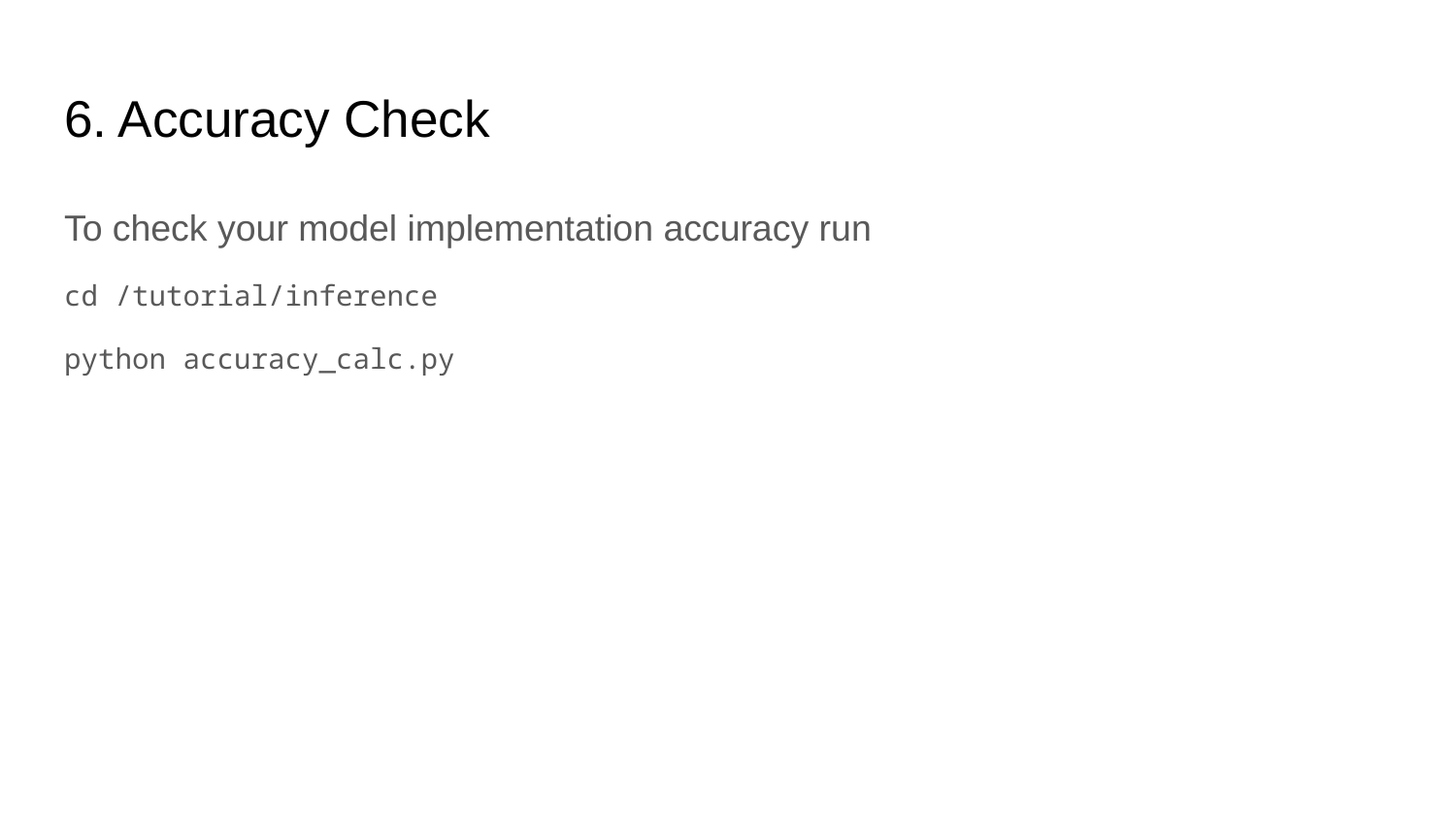

# 6. Accuracy Check
To check your model implementation accuracy run
cd /tutorial/inference
python accuracy_calc.py